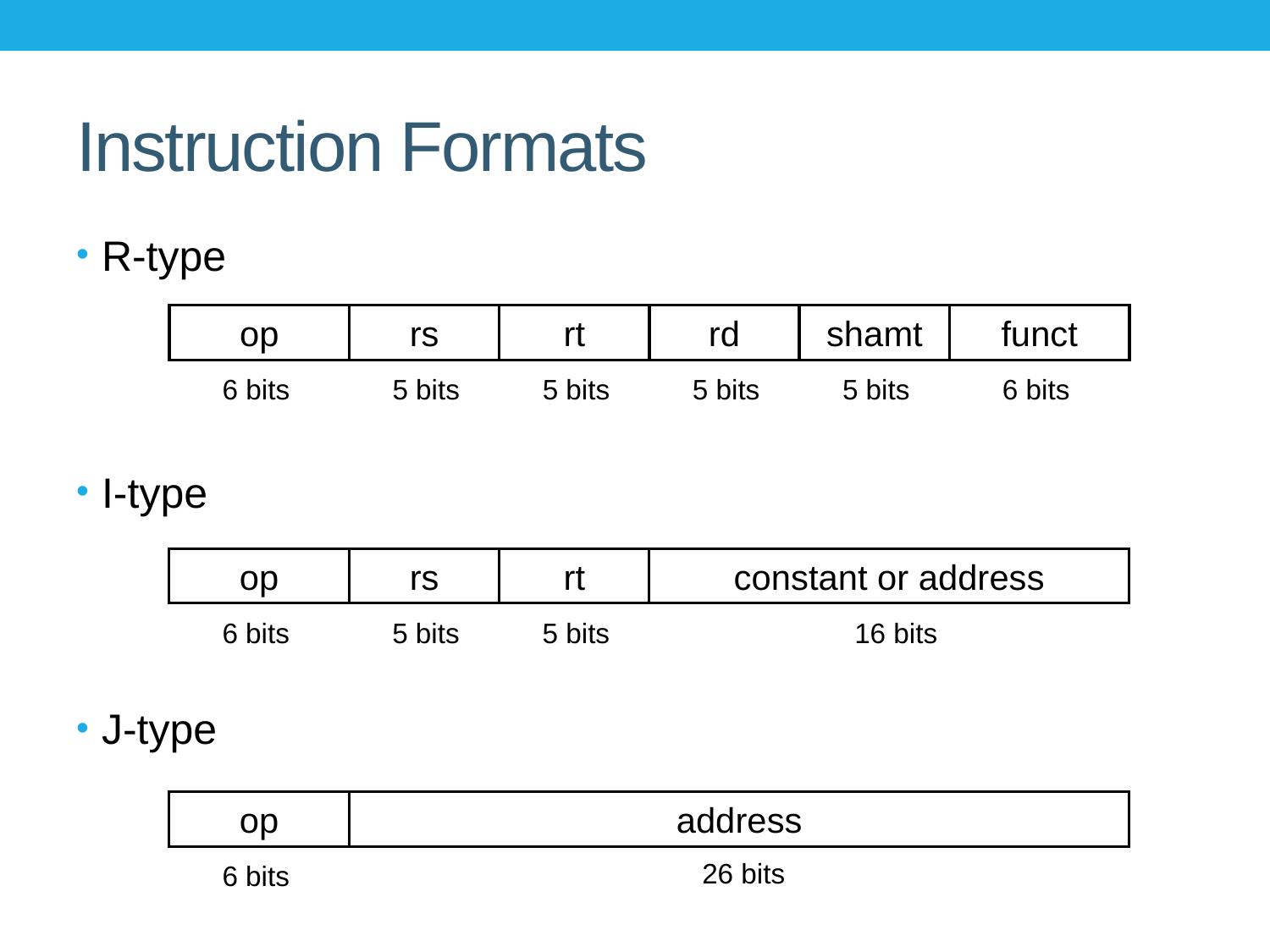

# Instruction Formats
R-type

I-type

J-type
op
rs
rt
rd
shamt
funct
6 bits
5 bits
5 bits
5 bits
5 bits
6 bits
op
rs
rt
constant or address
6 bits
5 bits
5 bits
16 bits
op
address
26 bits
6 bits